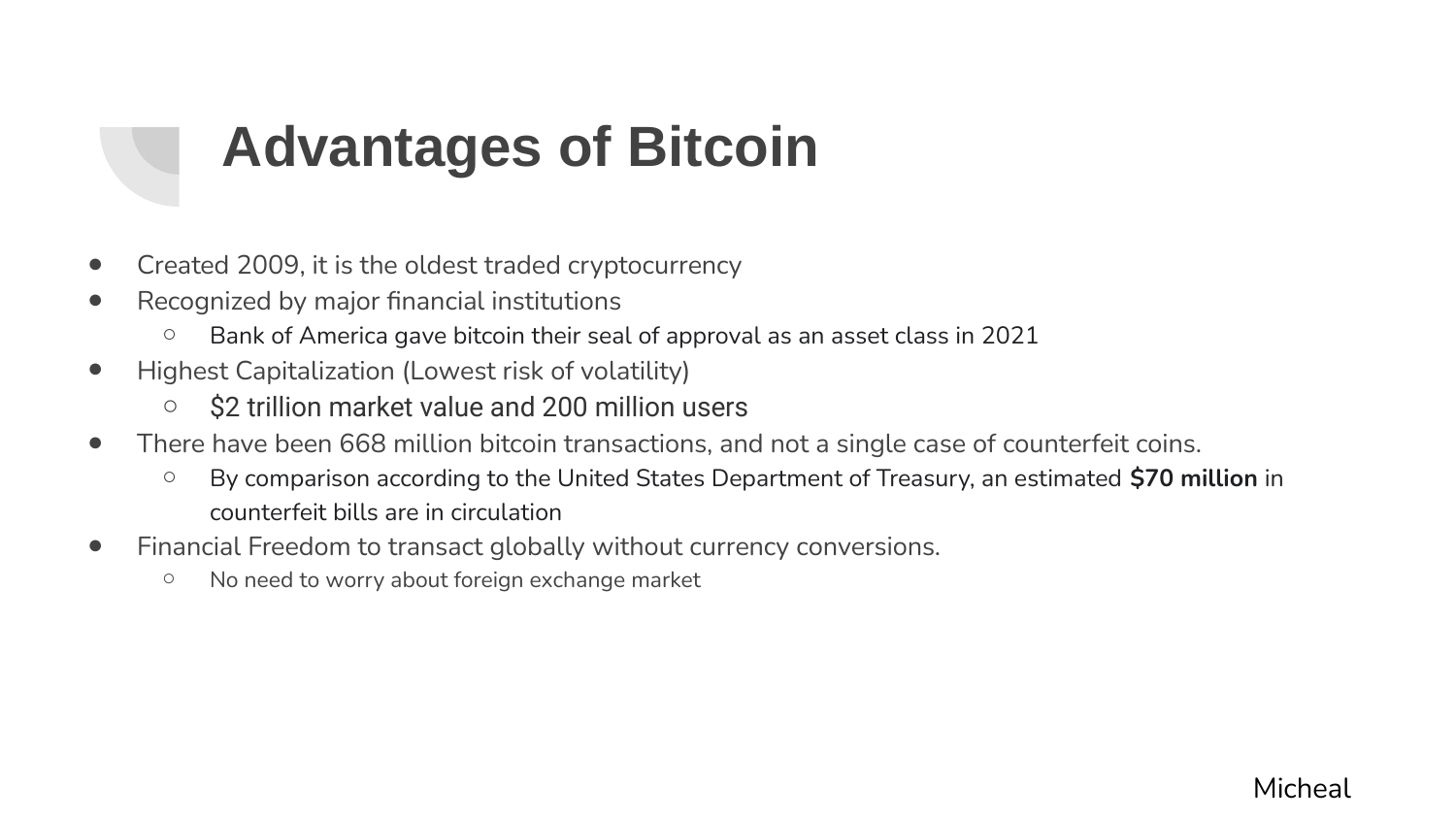

# Advantages of Bitcoin
Created 2009, it is the oldest traded cryptocurrency
Recognized by major financial institutions
Bank of America gave bitcoin their seal of approval as an asset class in 2021
Highest Capitalization (Lowest risk of volatility)
$2 trillion market value and 200 million users
There have been 668 million bitcoin transactions, and not a single case of counterfeit coins.
By comparison according to the United States Department of Treasury, an estimated $70 million in counterfeit bills are in circulation
Financial Freedom to transact globally without currency conversions.
No need to worry about foreign exchange market

Micheal